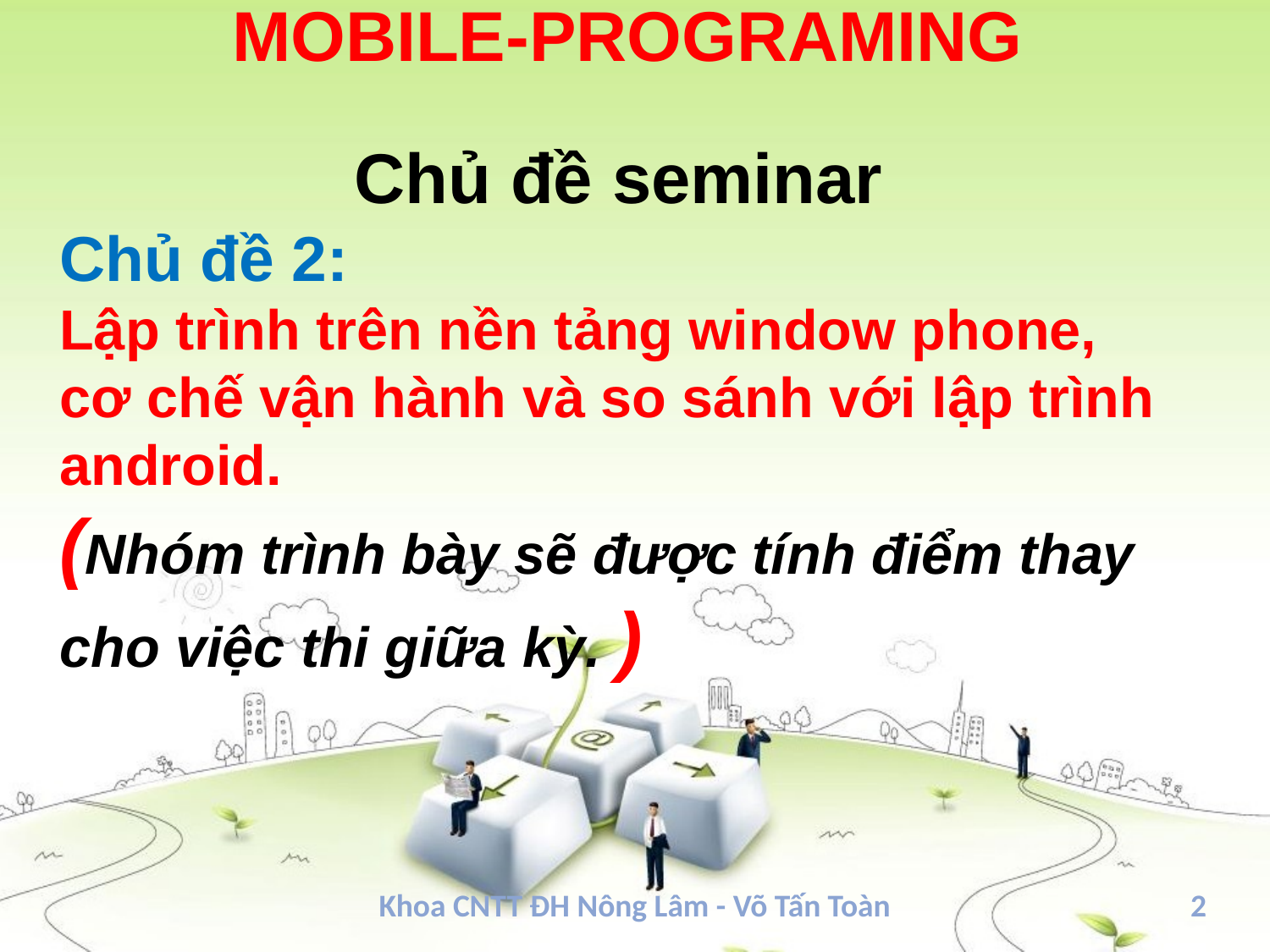

# MOBILE-PROGRAMING
Chủ đề seminar
Chủ đề 2:
Lập trình trên nền tảng window phone, cơ chế vận hành và so sánh với lập trình android.
(Nhóm trình bày sẽ được tính điểm thay cho việc thi giữa kỳ. )
Khoa CNTT ĐH Nông Lâm - Võ Tấn Toàn
2